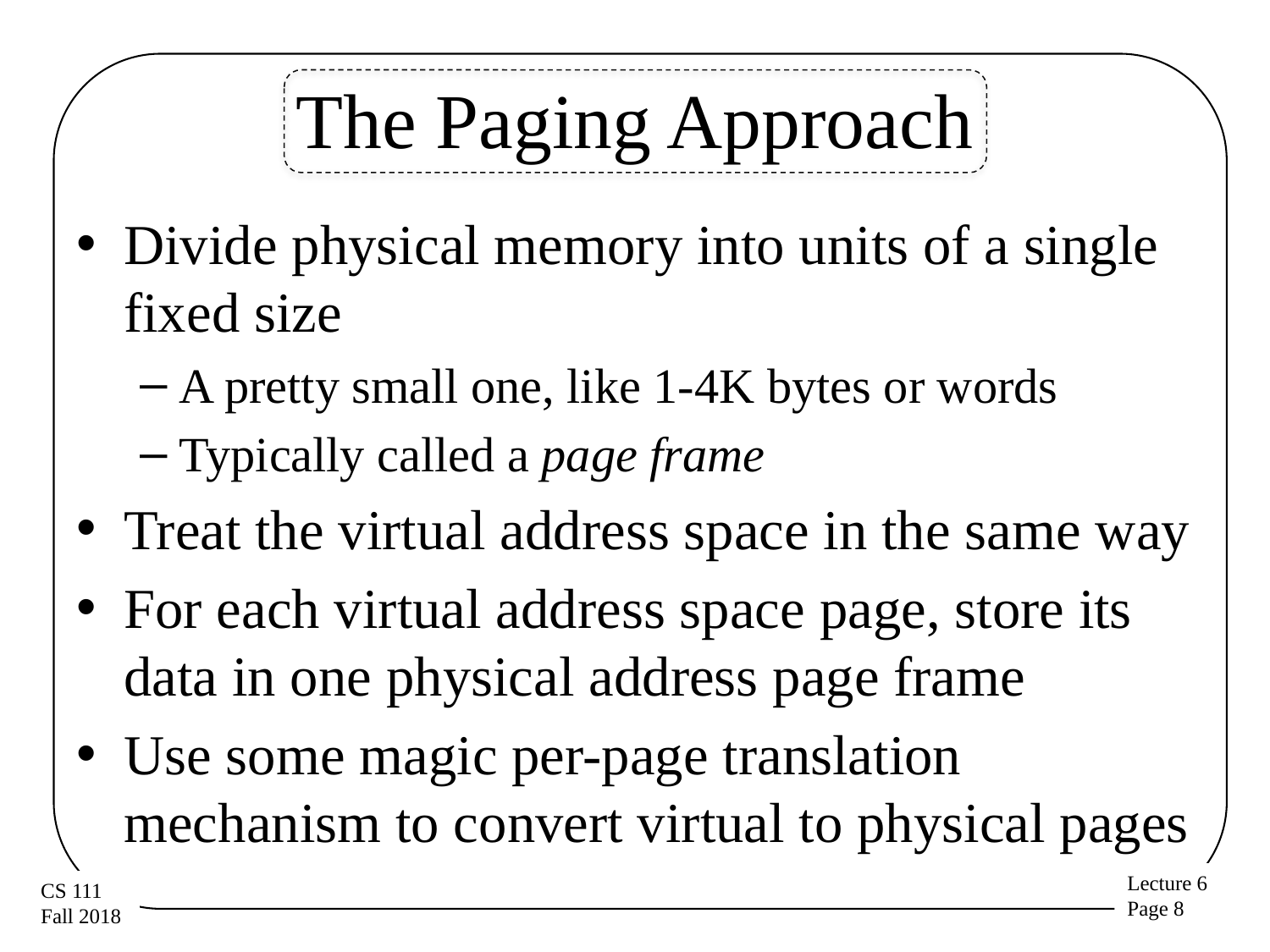

# The Paging Approach

Divide physical memory into units of a single fixed size
A pretty small one, like 1-4K bytes or words
Typically called a page frame
Treat the virtual address space in the same way
For each virtual address space page, store its data in one physical address page frame
Use some magic per-page translation mechanism to convert virtual to physical pages